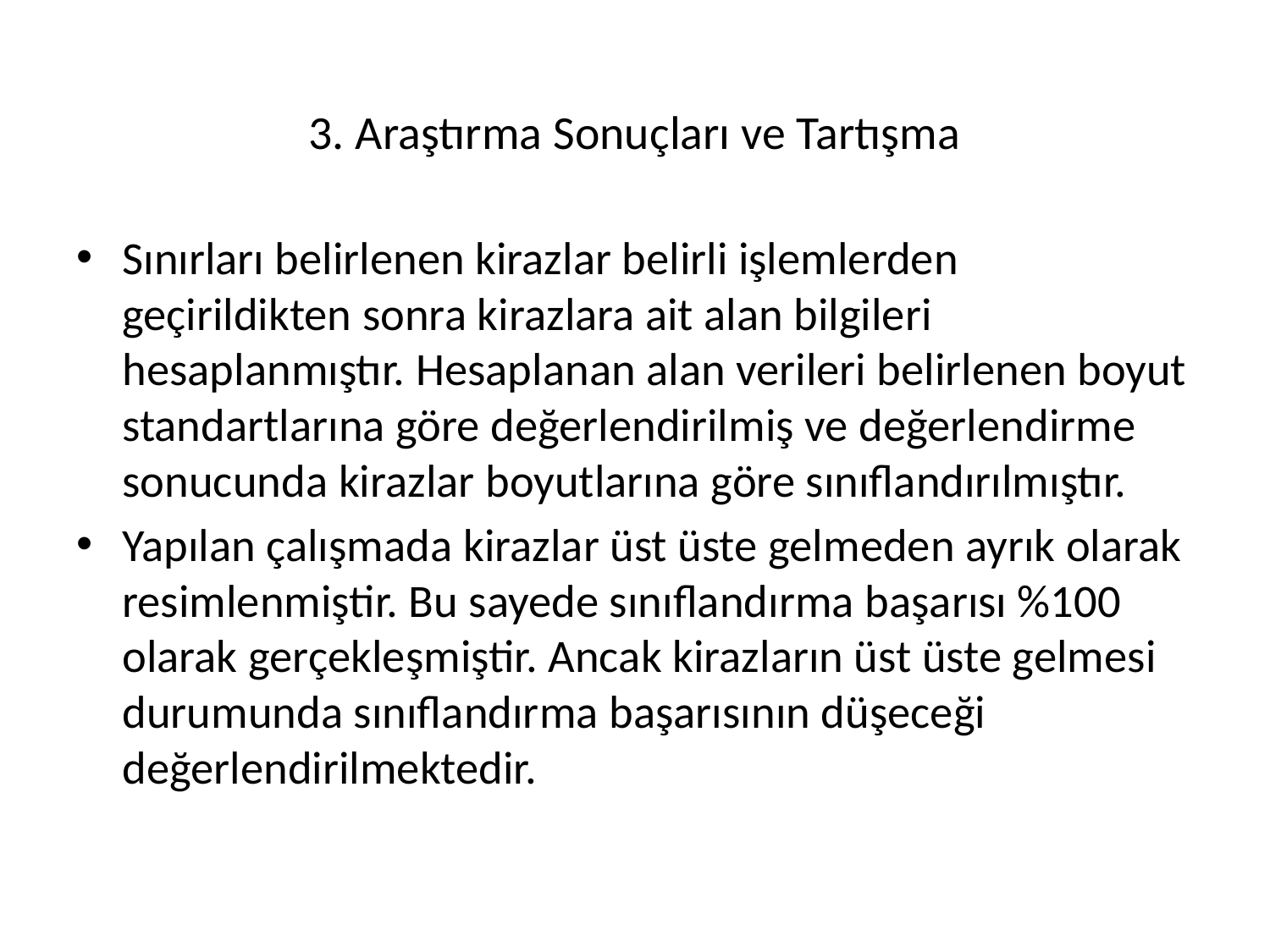

# 3. Araştırma Sonuçları ve Tartışma
Sınırları belirlenen kirazlar belirli işlemlerden geçirildikten sonra kirazlara ait alan bilgileri hesaplanmıştır. Hesaplanan alan verileri belirlenen boyut standartlarına göre değerlendirilmiş ve değerlendirme sonucunda kirazlar boyutlarına göre sınıflandırılmıştır.
Yapılan çalışmada kirazlar üst üste gelmeden ayrık olarak resimlenmiştir. Bu sayede sınıflandırma başarısı %100 olarak gerçekleşmiştir. Ancak kirazların üst üste gelmesi durumunda sınıflandırma başarısının düşeceği değerlendirilmektedir.